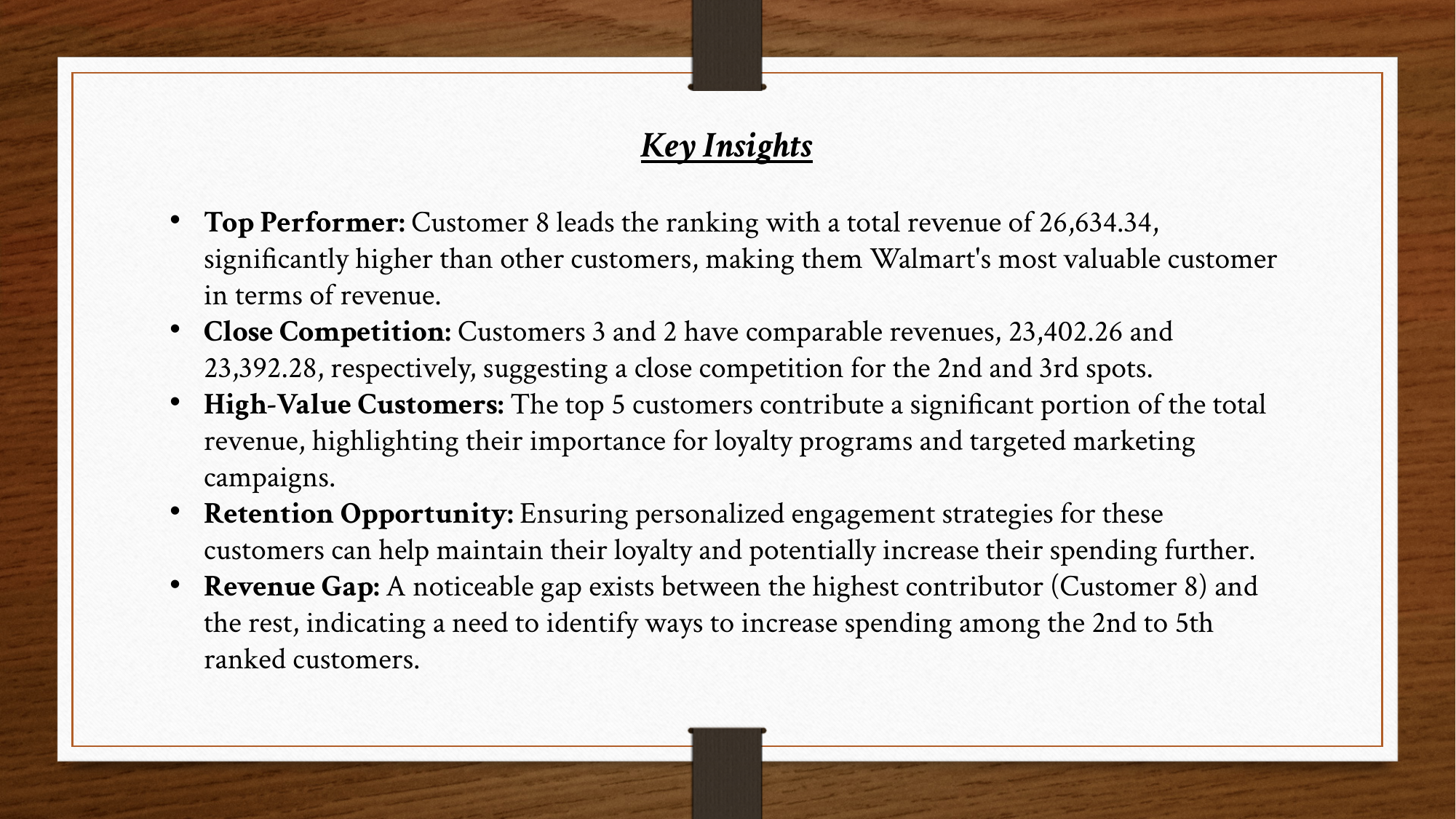

Key Insights
Top Performer: Customer 8 leads the ranking with a total revenue of 26,634.34, significantly higher than other customers, making them Walmart's most valuable customer in terms of revenue.
Close Competition: Customers 3 and 2 have comparable revenues, 23,402.26 and 23,392.28, respectively, suggesting a close competition for the 2nd and 3rd spots.
High-Value Customers: The top 5 customers contribute a significant portion of the total revenue, highlighting their importance for loyalty programs and targeted marketing campaigns.
Retention Opportunity: Ensuring personalized engagement strategies for these customers can help maintain their loyalty and potentially increase their spending further.
Revenue Gap: A noticeable gap exists between the highest contributor (Customer 8) and the rest, indicating a need to identify ways to increase spending among the 2nd to 5th ranked customers.